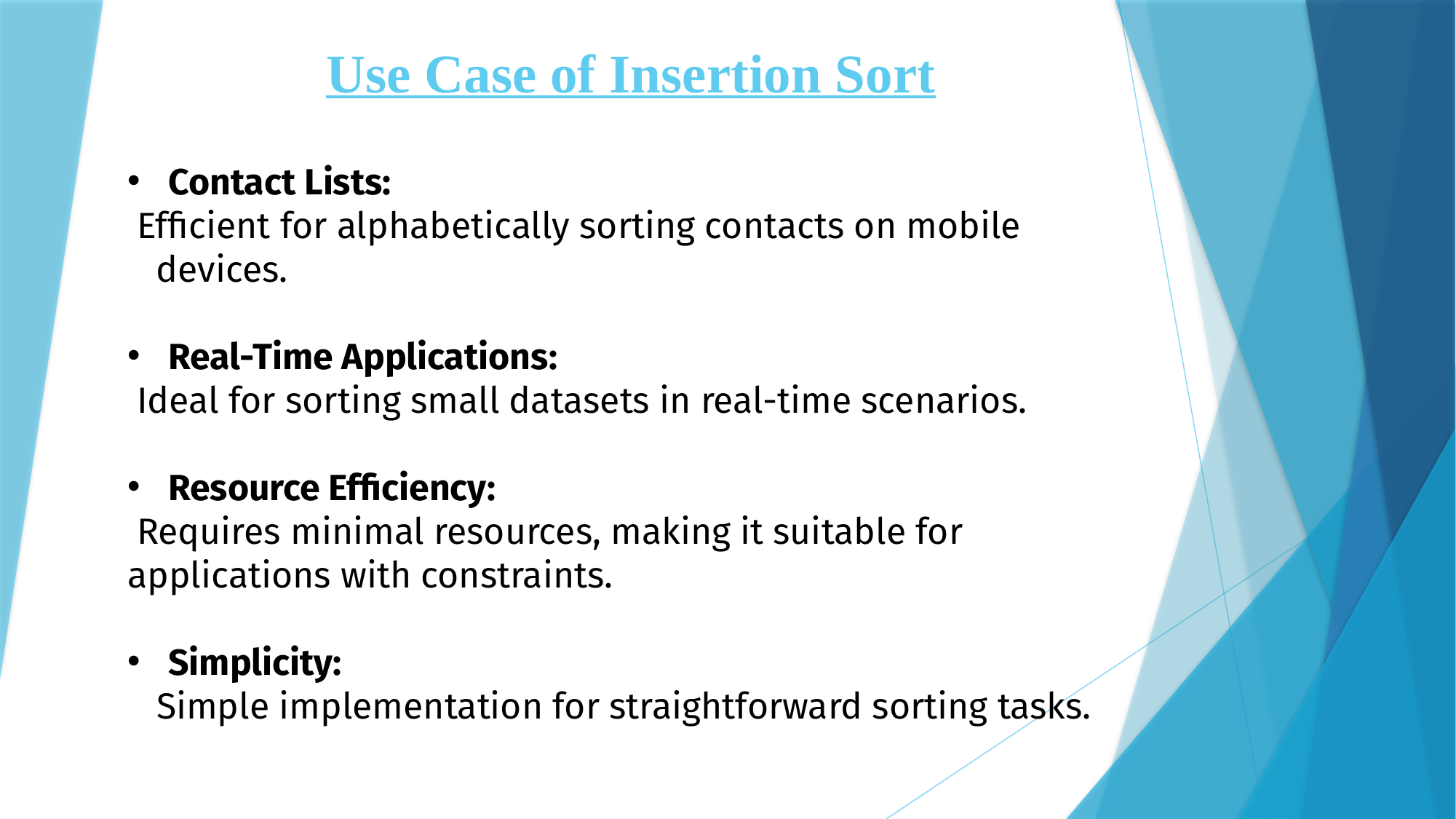

# Use Case of Insertion Sort
Contact Lists:
 Efficient for alphabetically sorting contacts on mobile             devices.

Real-Time Applications:
 Ideal for sorting small datasets in real-time scenarios.

Resource Efficiency:
 Requires minimal resources, making it suitable for applications with constraints.

Simplicity:
   Simple implementation for straightforward sorting tasks.